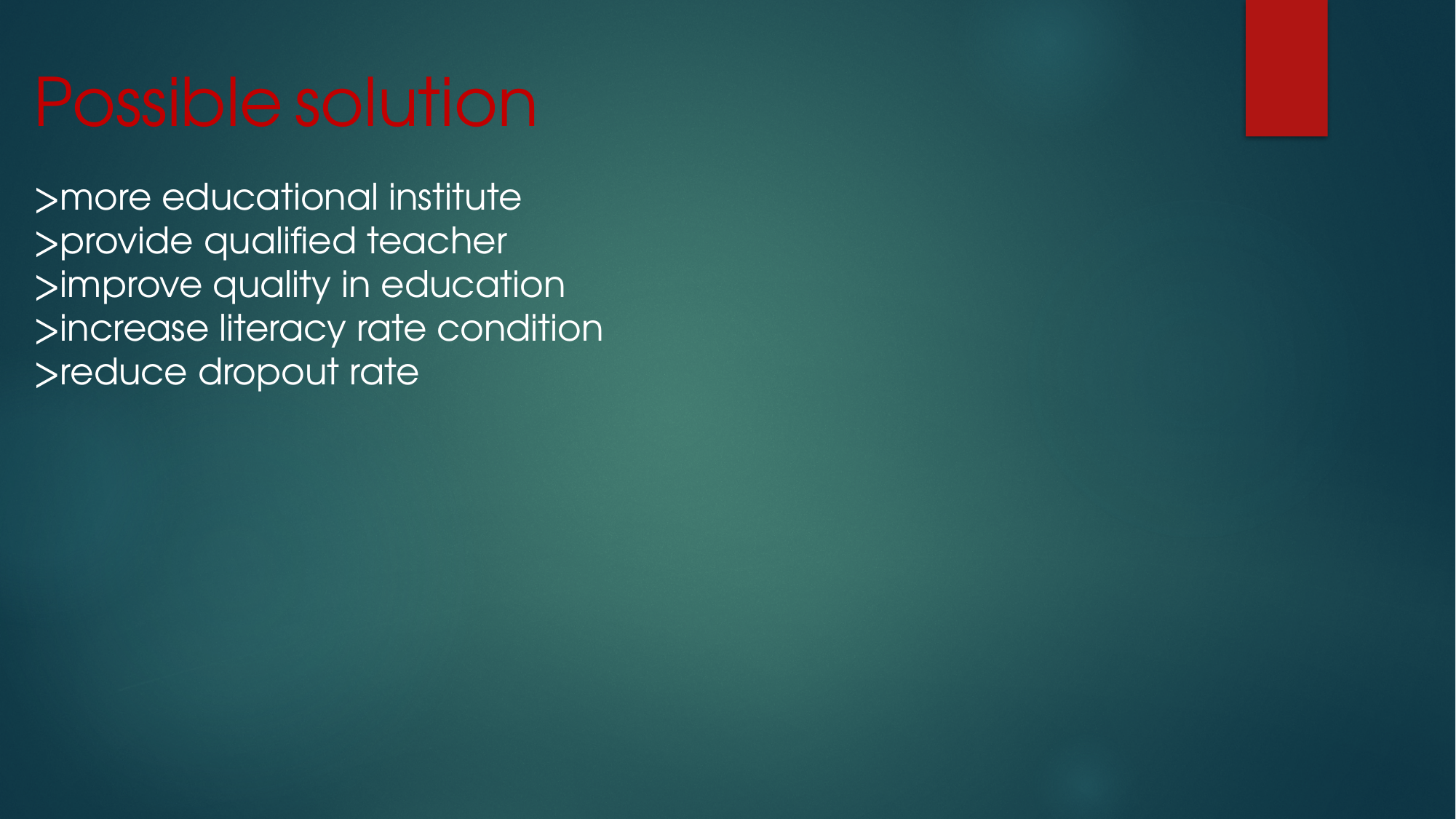

Possible solution
>more educational institute
>provide qualified teacher
>improve quality in education
>increase literacy rate condition
>reduce dropout rate